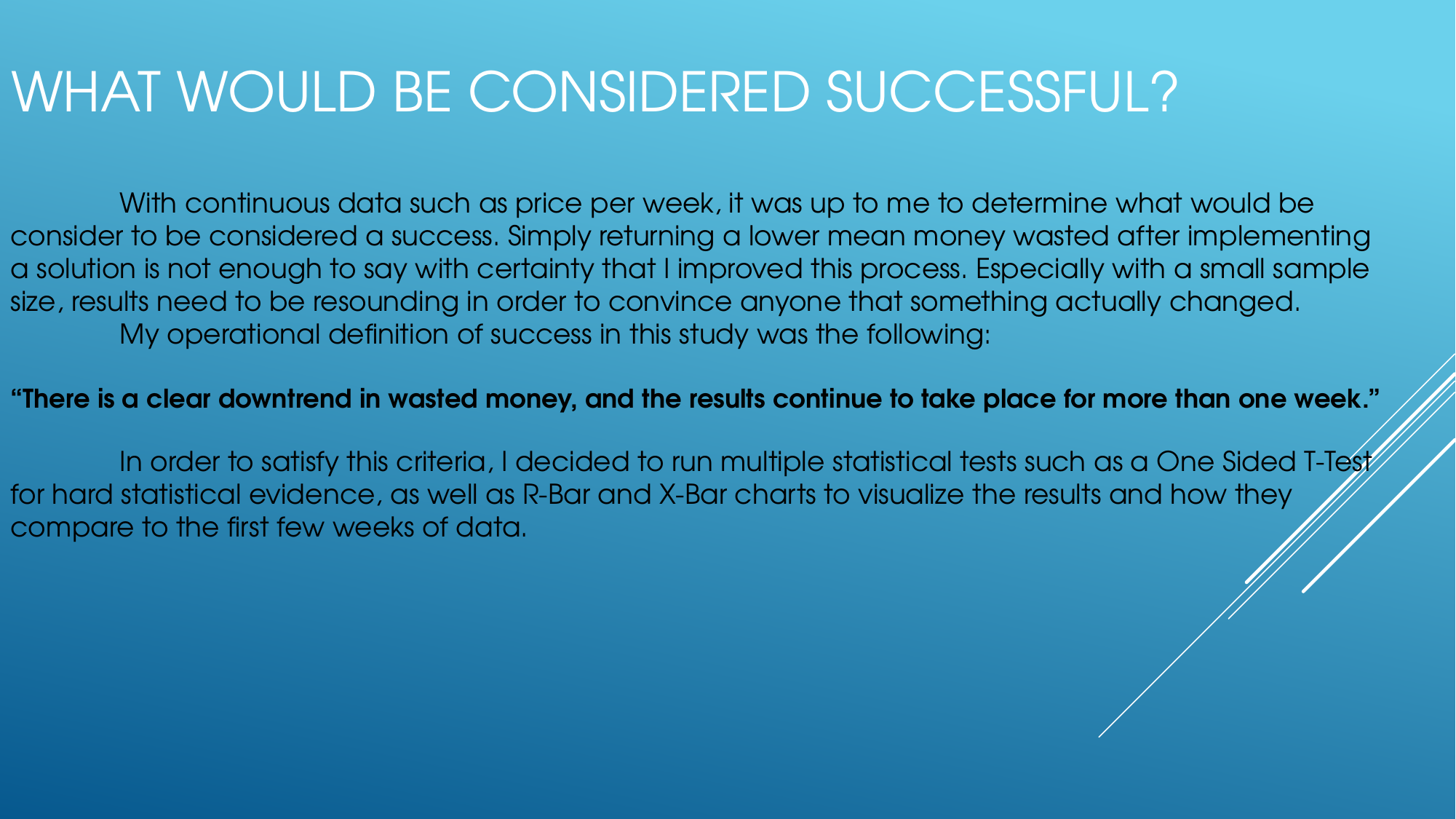

# What would be considered successful?
	With continuous data such as price per week, it was up to me to determine what would be consider to be considered a success. Simply returning a lower mean money wasted after implementing a solution is not enough to say with certainty that I improved this process. Especially with a small sample size, results need to be resounding in order to convince anyone that something actually changed.
	My operational definition of success in this study was the following:

“There is a clear downtrend in wasted money, and the results continue to take place for more than one week.”

	In order to satisfy this criteria, I decided to run multiple statistical tests such as a One Sided T-Test for hard statistical evidence, as well as R-Bar and X-Bar charts to visualize the results and how they compare to the first few weeks of data.